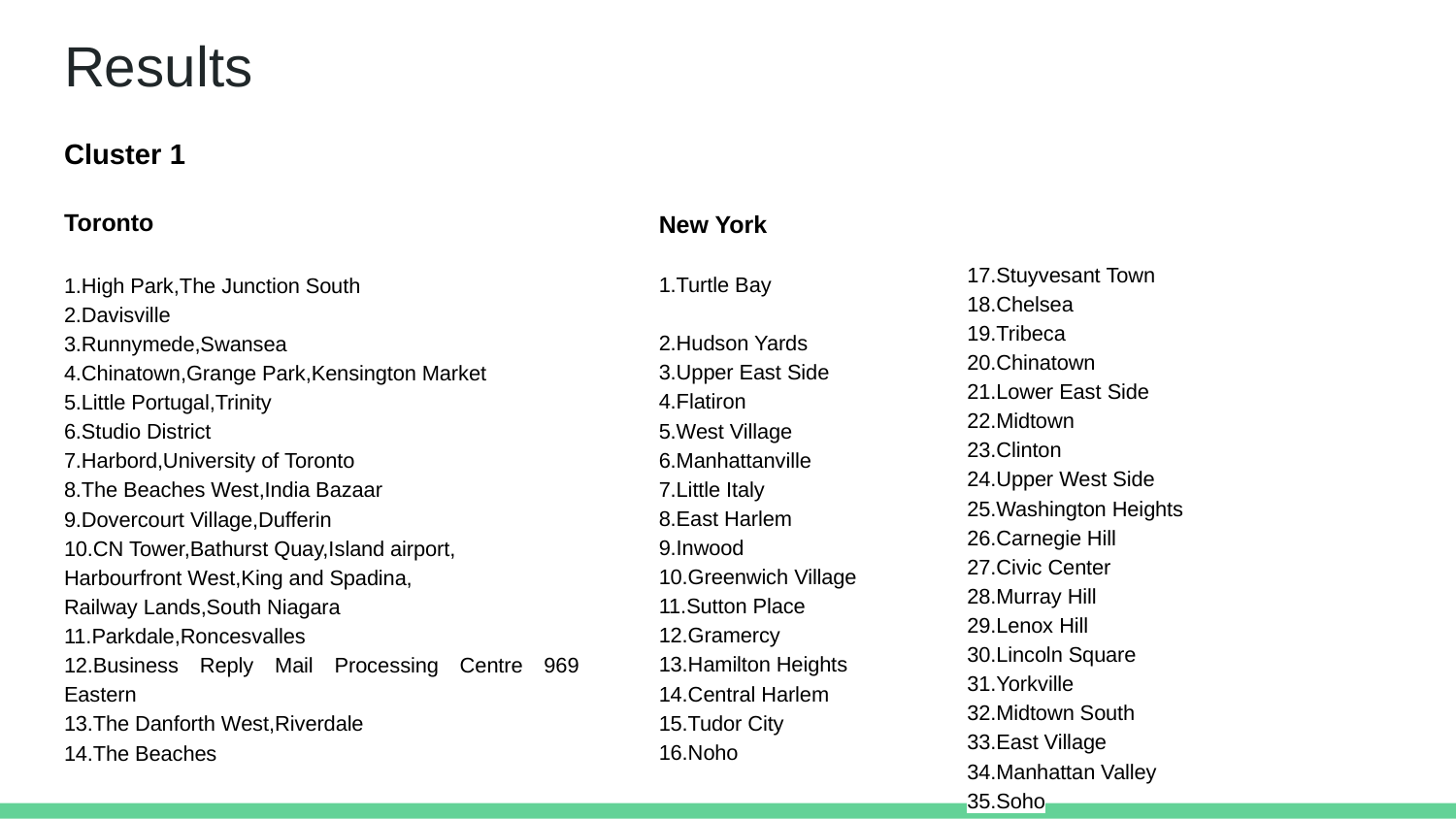

# Results
Cluster 1
Toronto
1.High Park,The Junction South
2.Davisville
3.Runnymede,Swansea
4.Chinatown,Grange Park,Kensington Market
5.Little Portugal,Trinity
6.Studio District
7.Harbord,University of Toronto
8.The Beaches West,India Bazaar
9.Dovercourt Village,Dufferin
10.CN Tower,Bathurst Quay,Island airport,
Harbourfront West,King and Spadina,
Railway Lands,South Niagara
11.Parkdale,Roncesvalles
12.Business Reply Mail Processing Centre 969 Eastern
13.The Danforth West,Riverdale
14.The Beaches

New York

1.Turtle Bay
2.Hudson Yards
3.Upper East Side
4.Flatiron
5.West Village
6.Manhattanville
7.Little Italy
8.East Harlem
9.Inwood
10.Greenwich Village
11.Sutton Place
12.Gramercy
13.Hamilton Heights
14.Central Harlem
15.Tudor City
16.Noho

17.Stuyvesant Town
18.Chelsea
19.Tribeca
20.Chinatown
21.Lower East Side
22.Midtown
23.Clinton
24.Upper West Side
25.Washington Heights
26.Carnegie Hill
27.Civic Center
28.Murray Hill
29.Lenox Hill
30.Lincoln Square
31.Yorkville
32.Midtown South
33.East Village
34.Manhattan Valley
35.Soho